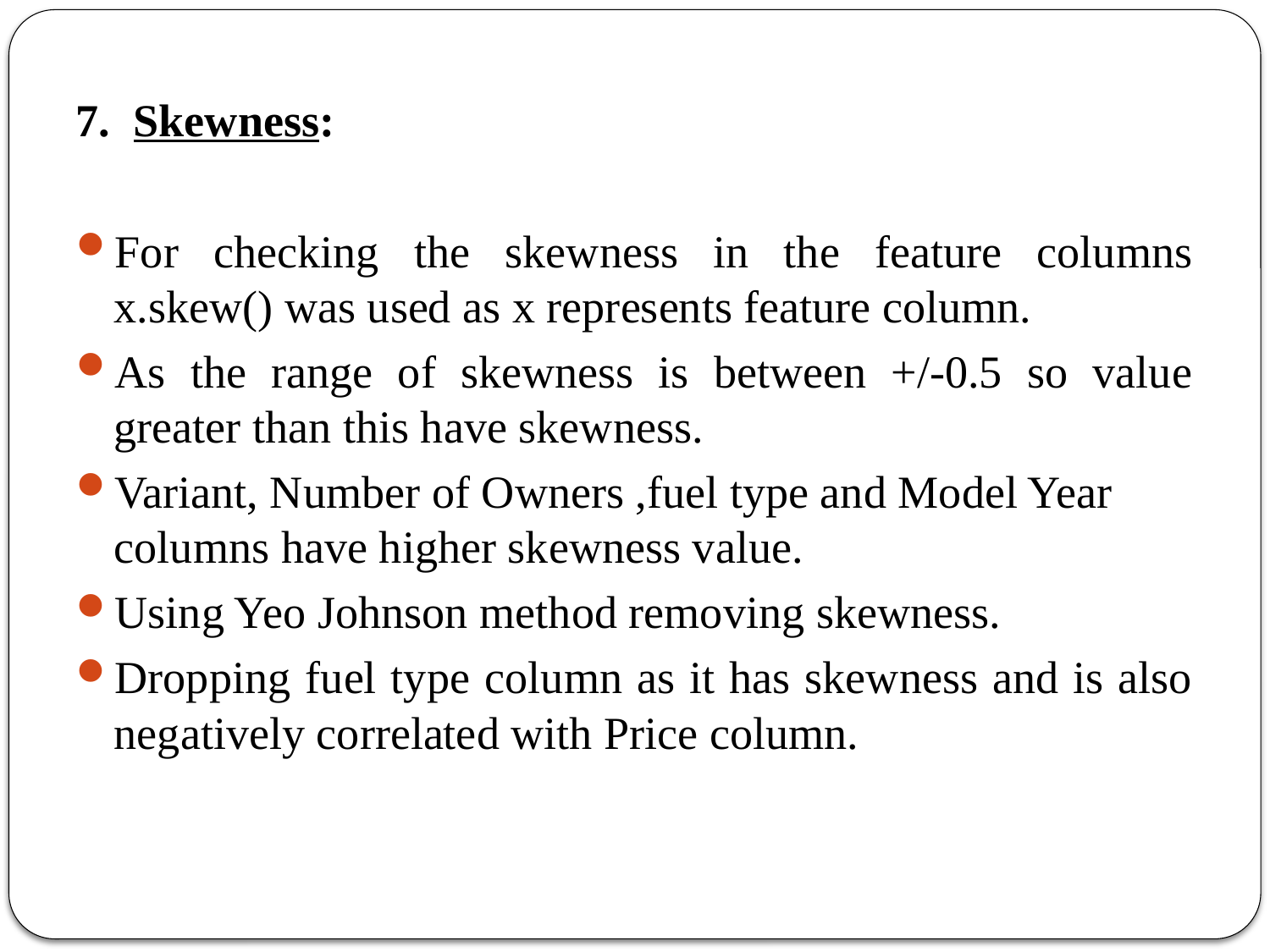

7.  Skewness:

For checking the skewness in the feature columns x.skew() was used as x represents feature column.
As the range of skewness is between +/-0.5 so value greater than this have skewness.
Variant, Number of Owners ,fuel type and Model Year columns have higher skewness value.
Using Yeo Johnson method removing skewness.
Dropping fuel type column as it has skewness and is also negatively correlated with Price column.